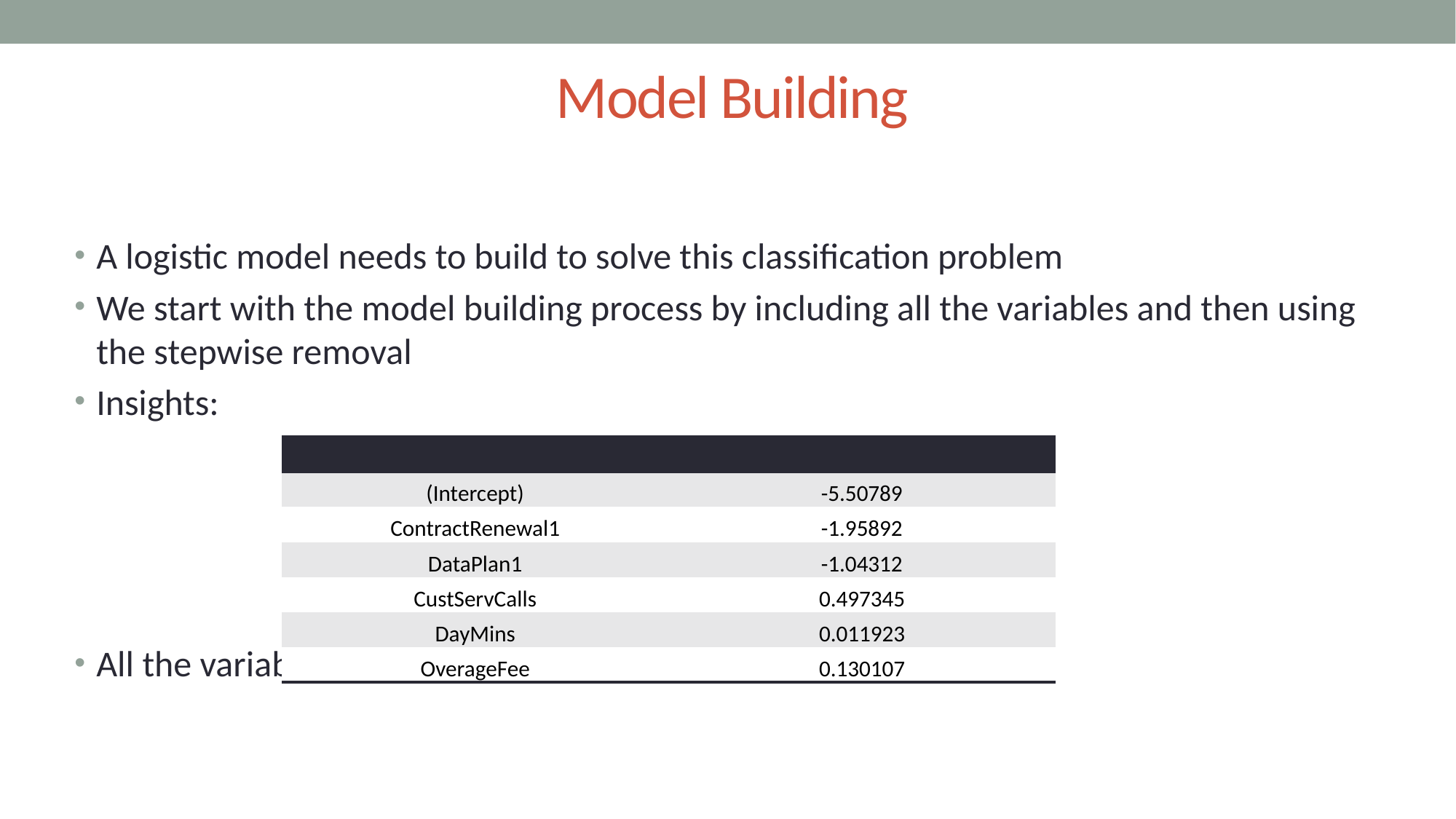

# Model Building
A logistic model needs to build to solve this classification problem
We start with the model building process by including all the variables and then using the stepwise removal
Insights:

All the variables are significant
| Variable | Estimates |
| --- | --- |
| (Intercept) | -5.50789 |
| ContractRenewal1 | -1.95892 |
| DataPlan1 | -1.04312 |
| CustServCalls | 0.497345 |
| DayMins | 0.011923 |
| OverageFee | 0.130107 |